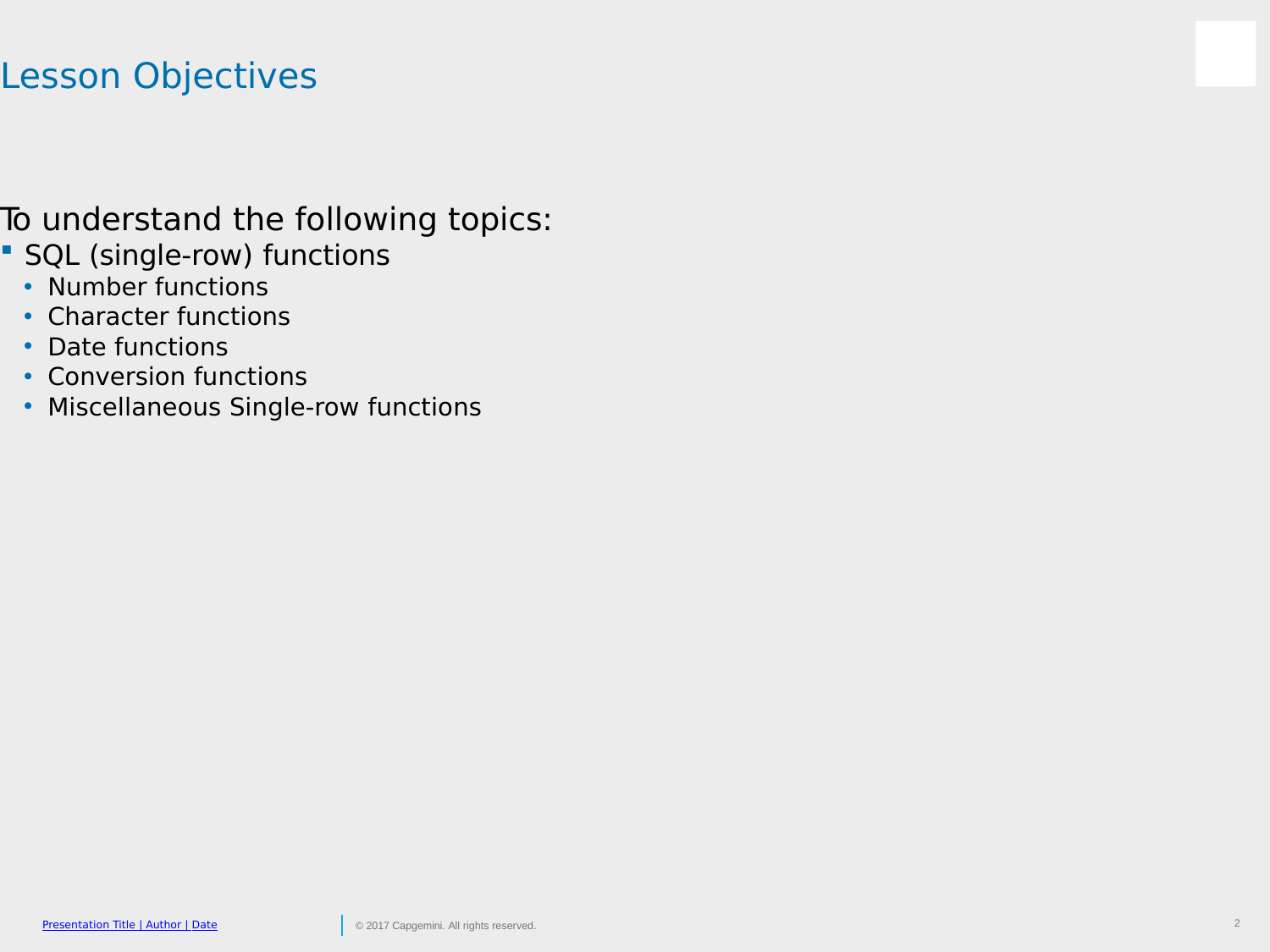

# Lesson Objectives
To understand the following topics:
SQL (single-row) functions
Number functions
Character functions
Date functions
Conversion functions
Miscellaneous Single-row functions

2
Presentation Title | Author | Date
© 2017 Capgemini. All rights reserved.